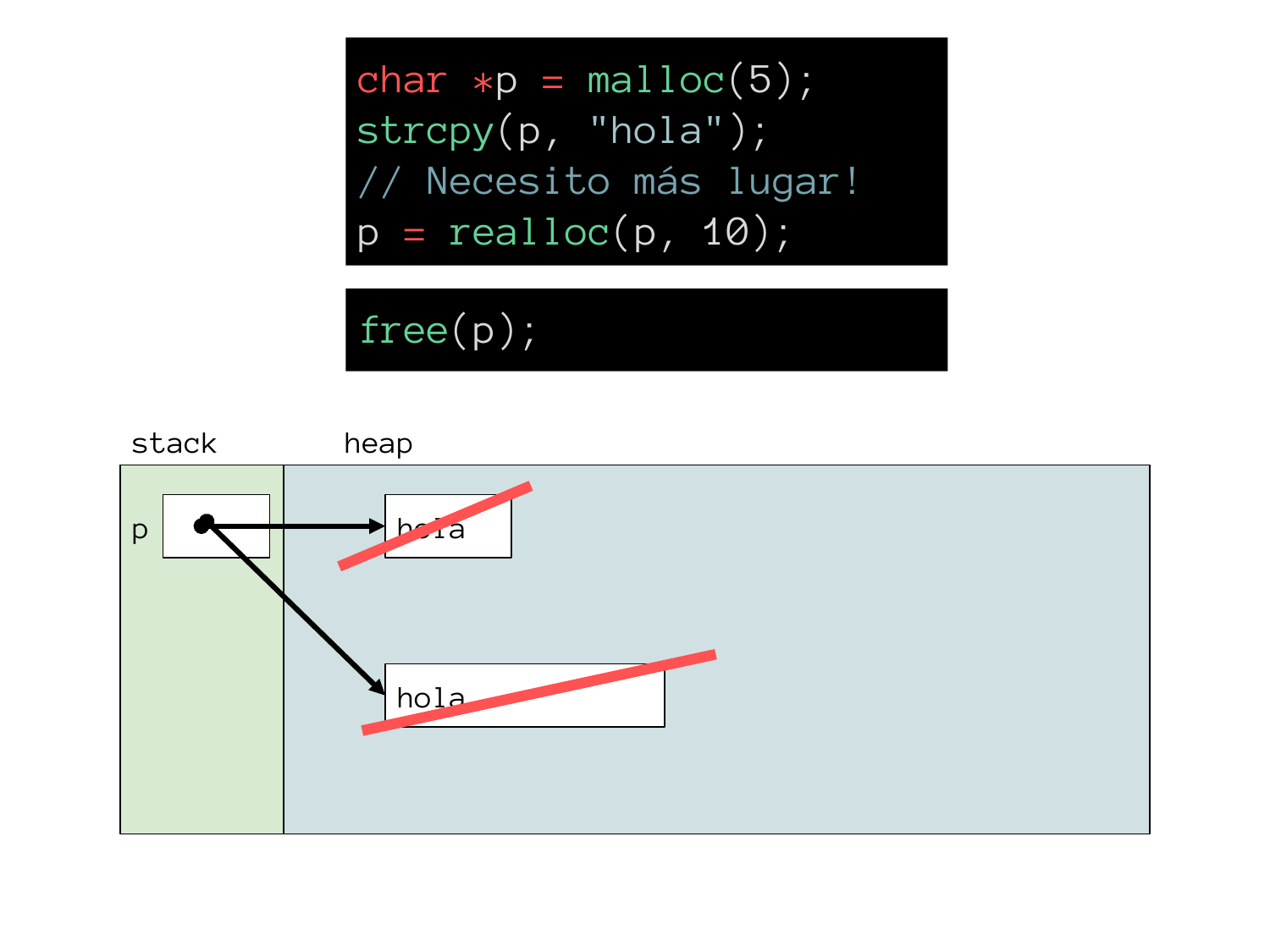

char *p = malloc(5);
strcpy(p, "hola");
// Necesito más lugar!
p = realloc(p, 10);
free(p);
stack
heap

p

hola
hola